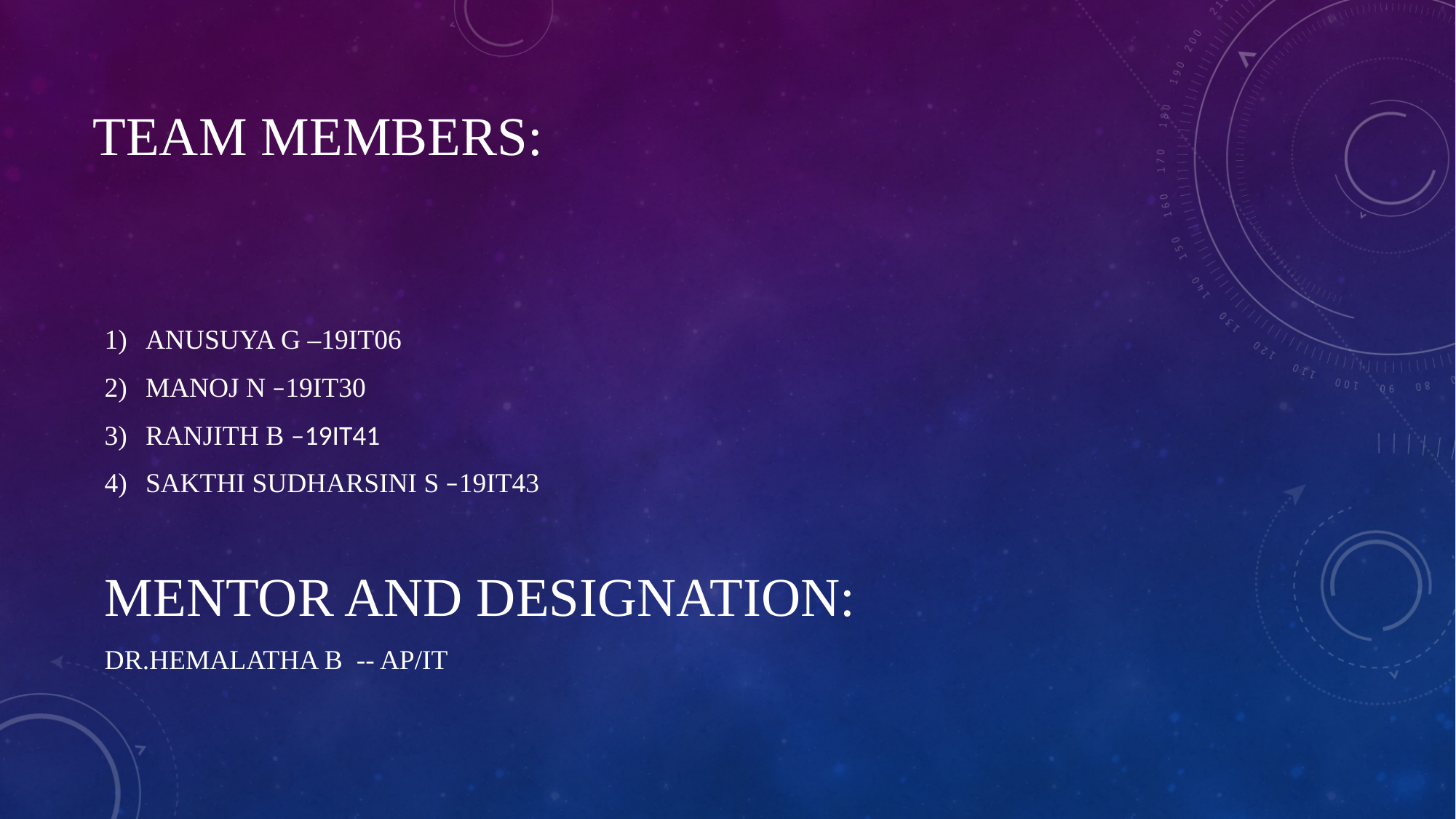

# TEAM MEMBERS:

ANUSUYA G –19IT06
MANOJ N –19IT30
RANJITH B –19IT41
SAKTHI SUDHARSINI S –19IT43

MENTOR AND DESIGNATION:
DR.HEMALATHA B  -- AP/IT